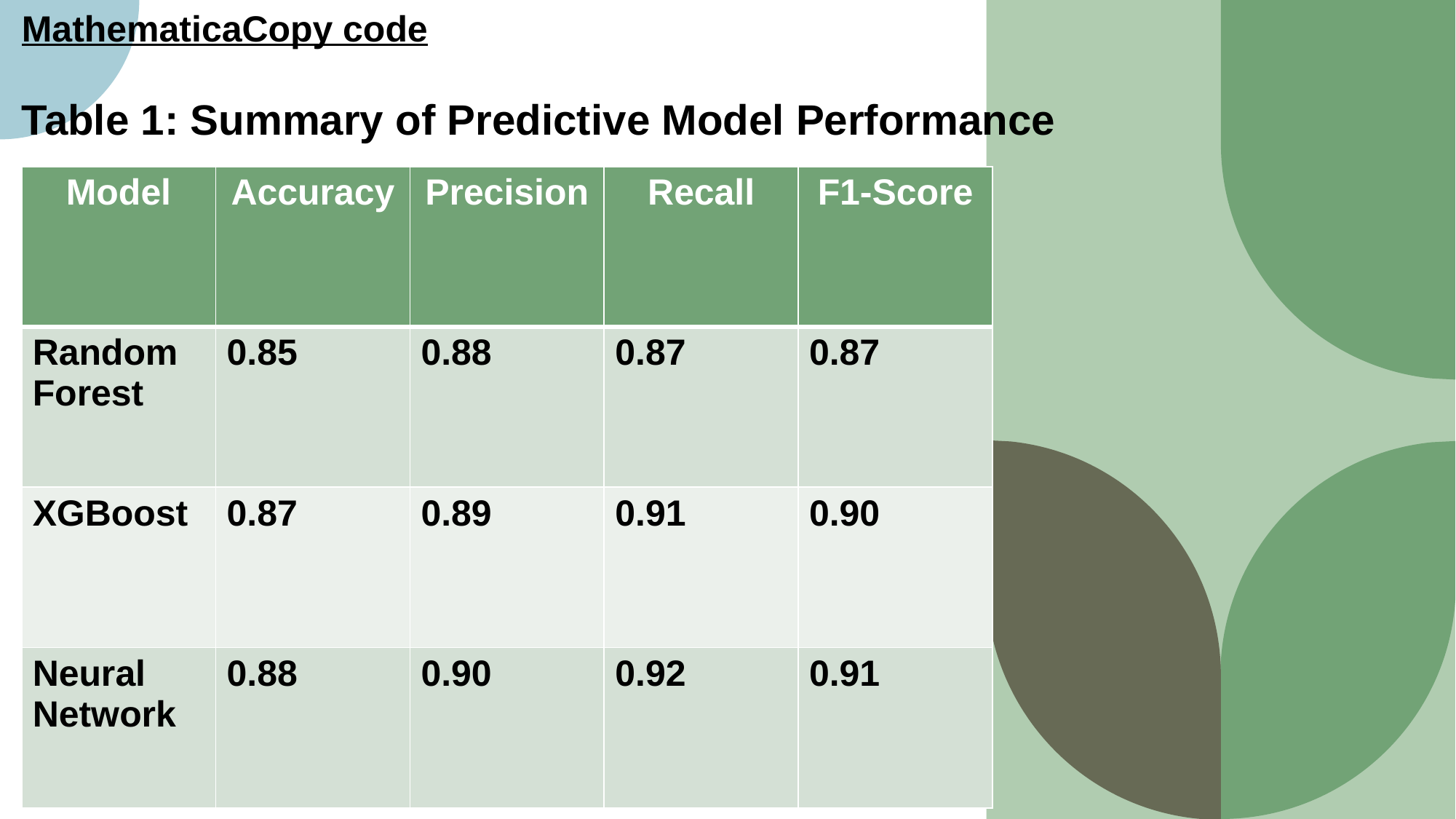

MathematicaCopy code
Table 1: Summary of Predictive Model Performance
| Model | Accuracy | Precision | Recall | F1-Score |
| --- | --- | --- | --- | --- |
| Random Forest | 0.85 | 0.88 | 0.87 | 0.87 |
| XGBoost | 0.87 | 0.89 | 0.91 | 0.90 |
| Neural Network | 0.88 | 0.90 | 0.92 | 0.91 |